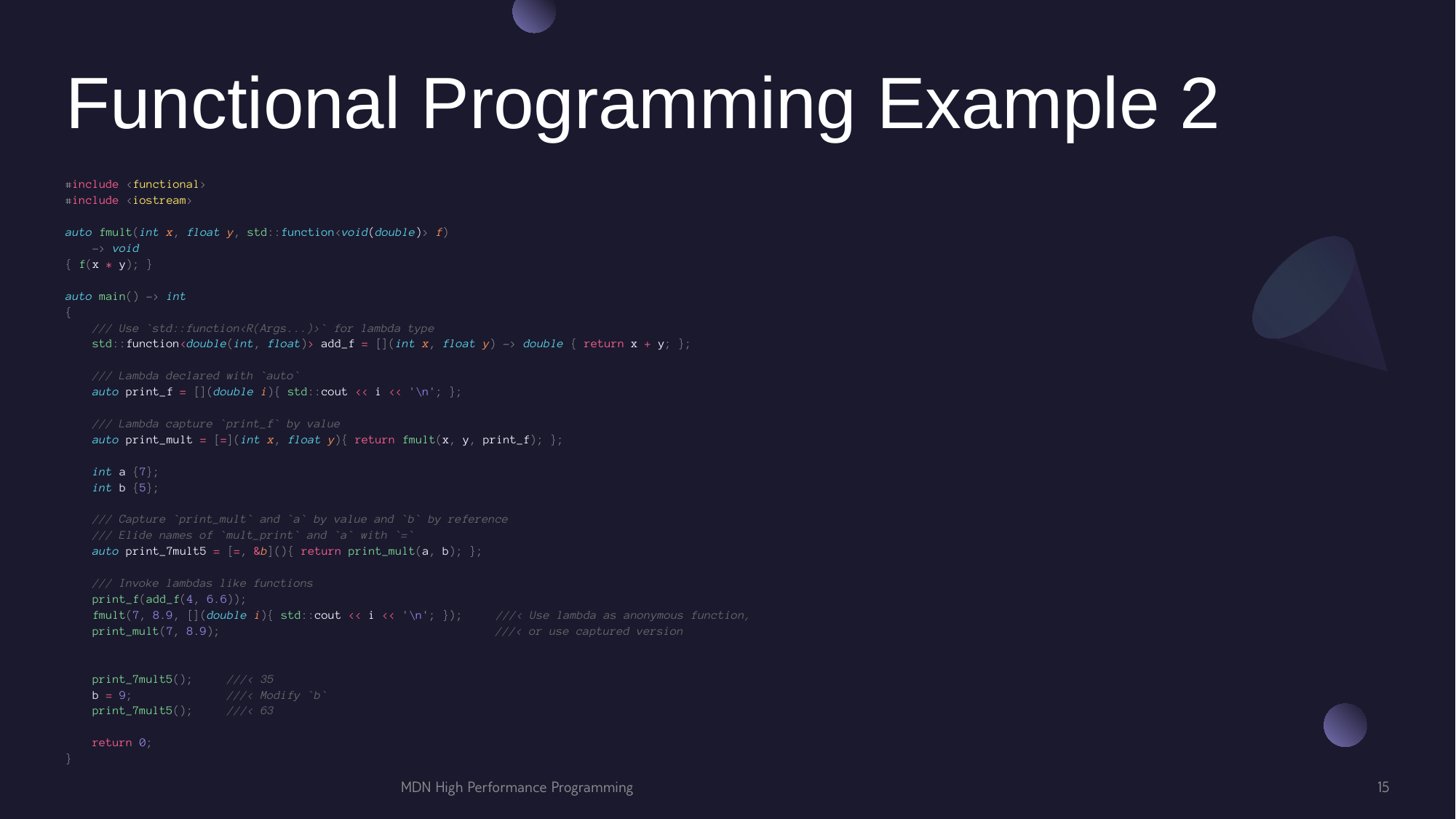

# Functional Programming Example 2
#include <functional>
#include <iostream>
auto fmult(int x, float y, std::function<void(double)> f)
    -> void
{ f(x * y); }
auto main() -> int
{
    /// Use `std::function<R(Args...)>` for lambda type
    std::function<double(int, float)> add_f = [](int x, float y) -> double { return x + y; };
    /// Lambda declared with `auto`
    auto print_f = [](double i){ std::cout << i << '\n'; };
    /// Lambda capture `print_f` by value
    auto print_mult = [=](int x, float y){ return fmult(x, y, print_f); };
    int a {7};
    int b {5};
    /// Capture `print_mult` and `a` by value and `b` by reference
    /// Elide names of `mult_print` and `a` with `=`
    auto print_7mult5 = [=, &b](){ return print_mult(a, b); };
    /// Invoke lambdas like functions
    print_f(add_f(4, 6.6));
    fmult(7, 8.9, [](double i){ std::cout << i << '\n'; });     ///< Use lambda as anonymous function,
    print_mult(7, 8.9);                                         ///< or use captured version

    print_7mult5();     ///< 35
    b = 9;              ///< Modify `b`
    print_7mult5();     ///< 63
    return 0;
}

MDN High Performance Programming
15